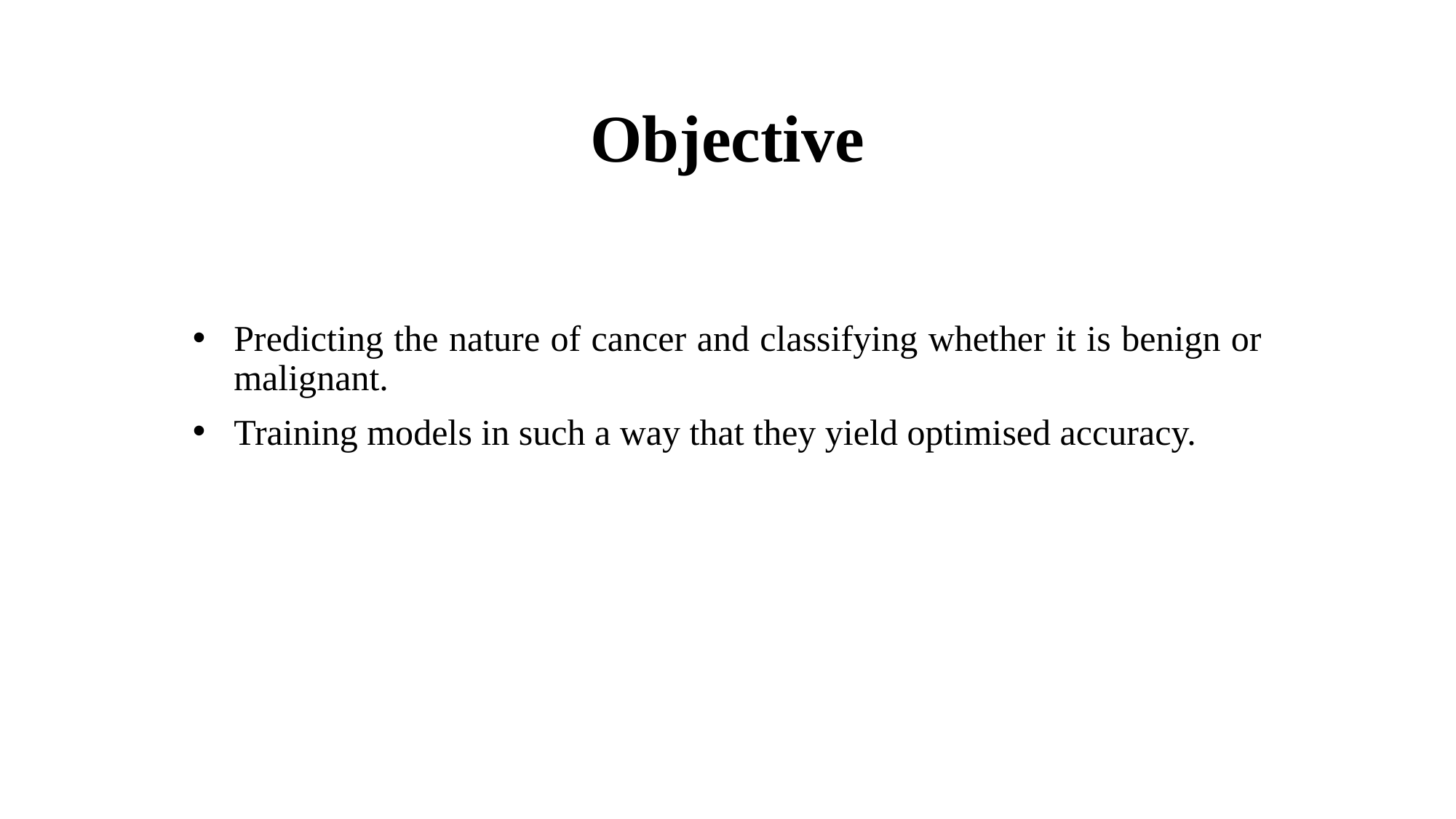

# Objective
Predicting the nature of cancer and classifying whether it is benign or malignant.
Training models in such a way that they yield optimised accuracy.